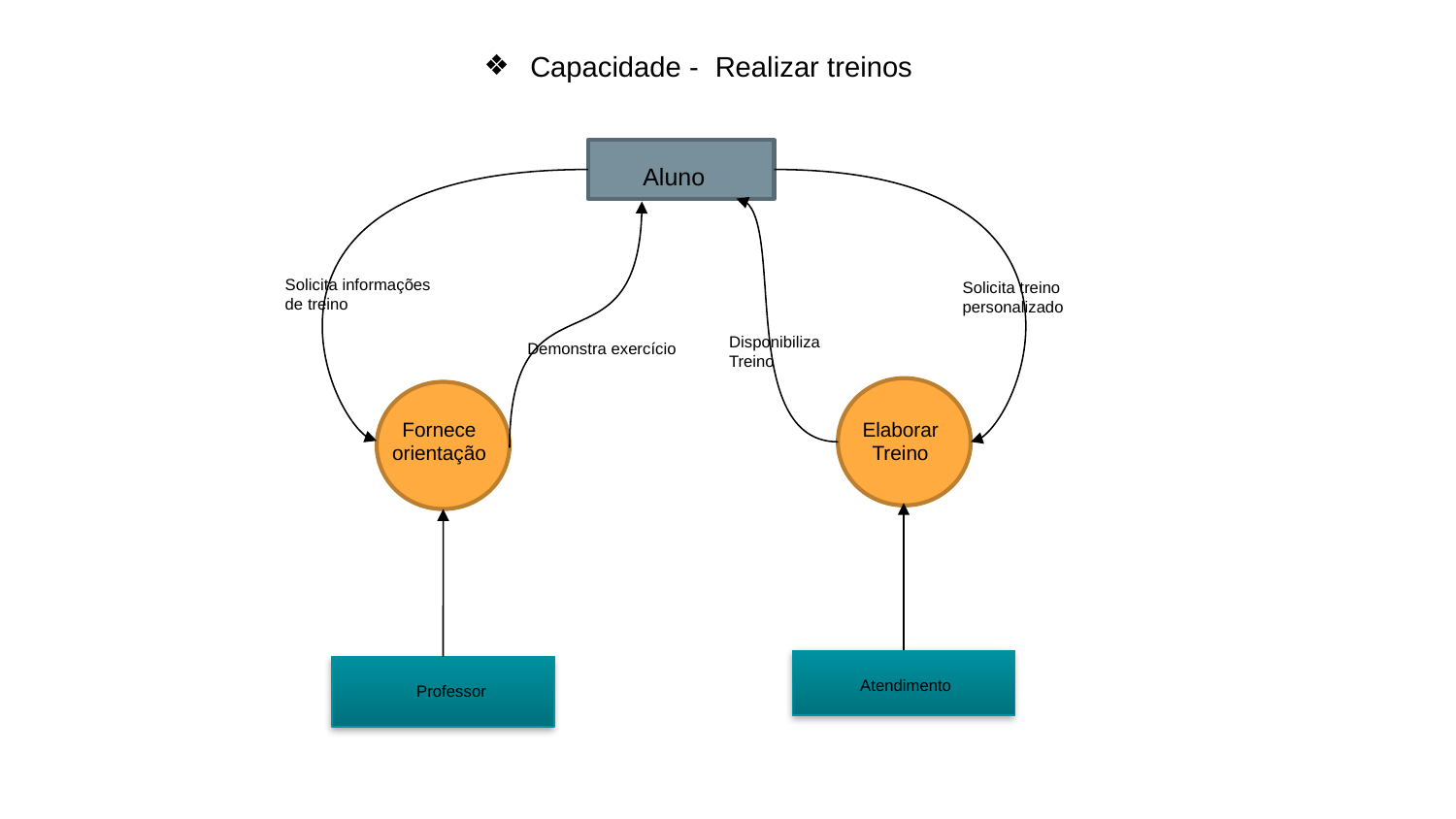

Capacidade -  Realizar treinos

Aluno
Solicita informações de treino
Solicita treino personalizado

Disponibiliza Treino
Demonstra exercício

Fornece orientação
Elaborar Treino

Atendimento
Professor